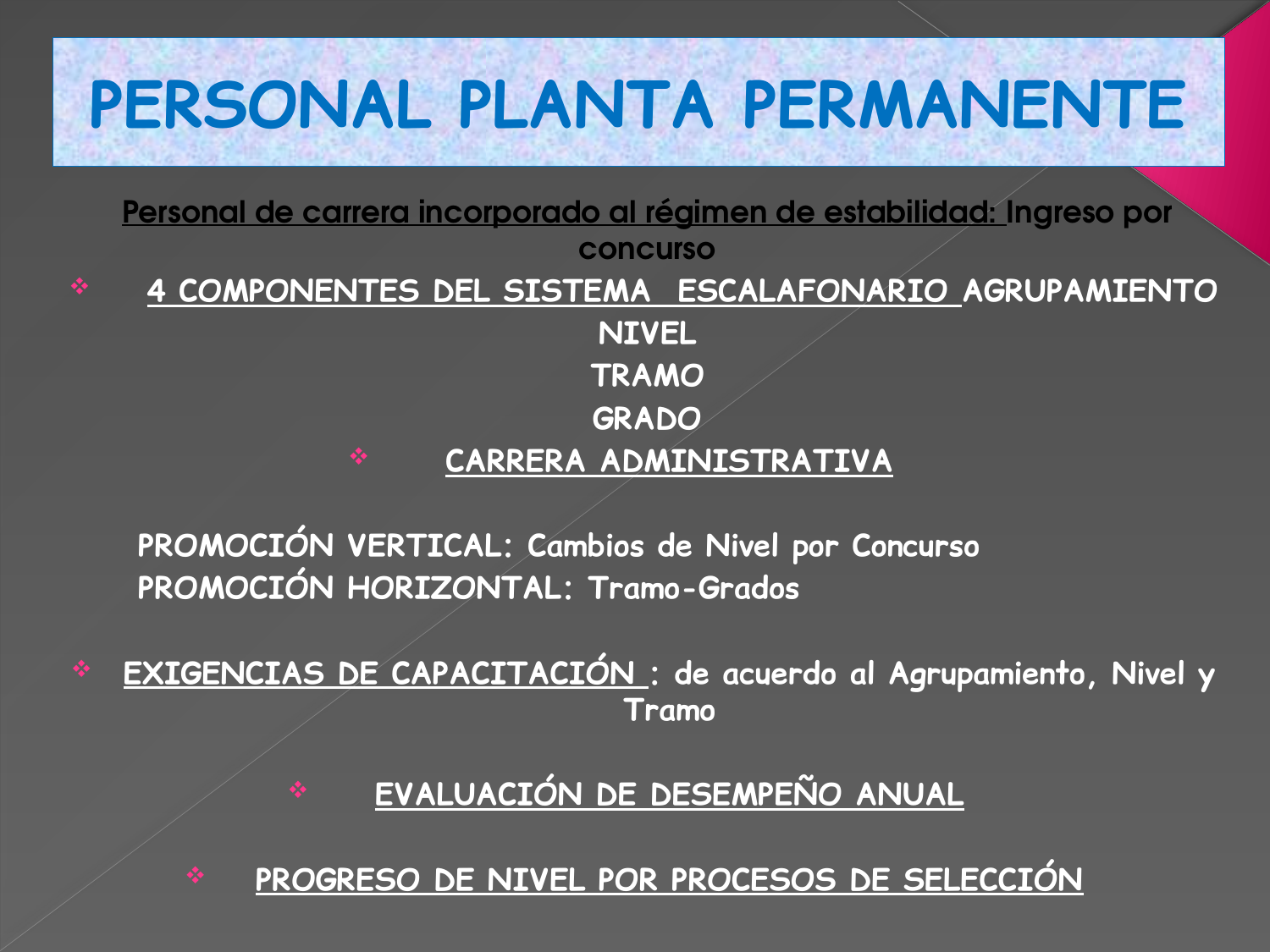

# PERSONAL PLANTA PERMANENTE
Personal de carrera incorporado al régimen de estabilidad: Ingreso por concurso
  4 COMPONENTES DEL SISTEMA  ESCALAFONARIO AGRUPAMIENTO
NIVEL
TRAMO
GRADO
CARRERA ADMINISTRATIVA

     PROMOCIÓN VERTICAL: Cambios de Nivel por Concurso
     PROMOCIÓN HORIZONTAL: Tramo-Grados

EXIGENCIAS DE CAPACITACIÓN : de acuerdo al Agrupamiento, Nivel y Tramo

EVALUACIÓN DE DESEMPEÑO ANUAL

PROGRESO DE NIVEL POR PROCESOS DE SELECCIÓN